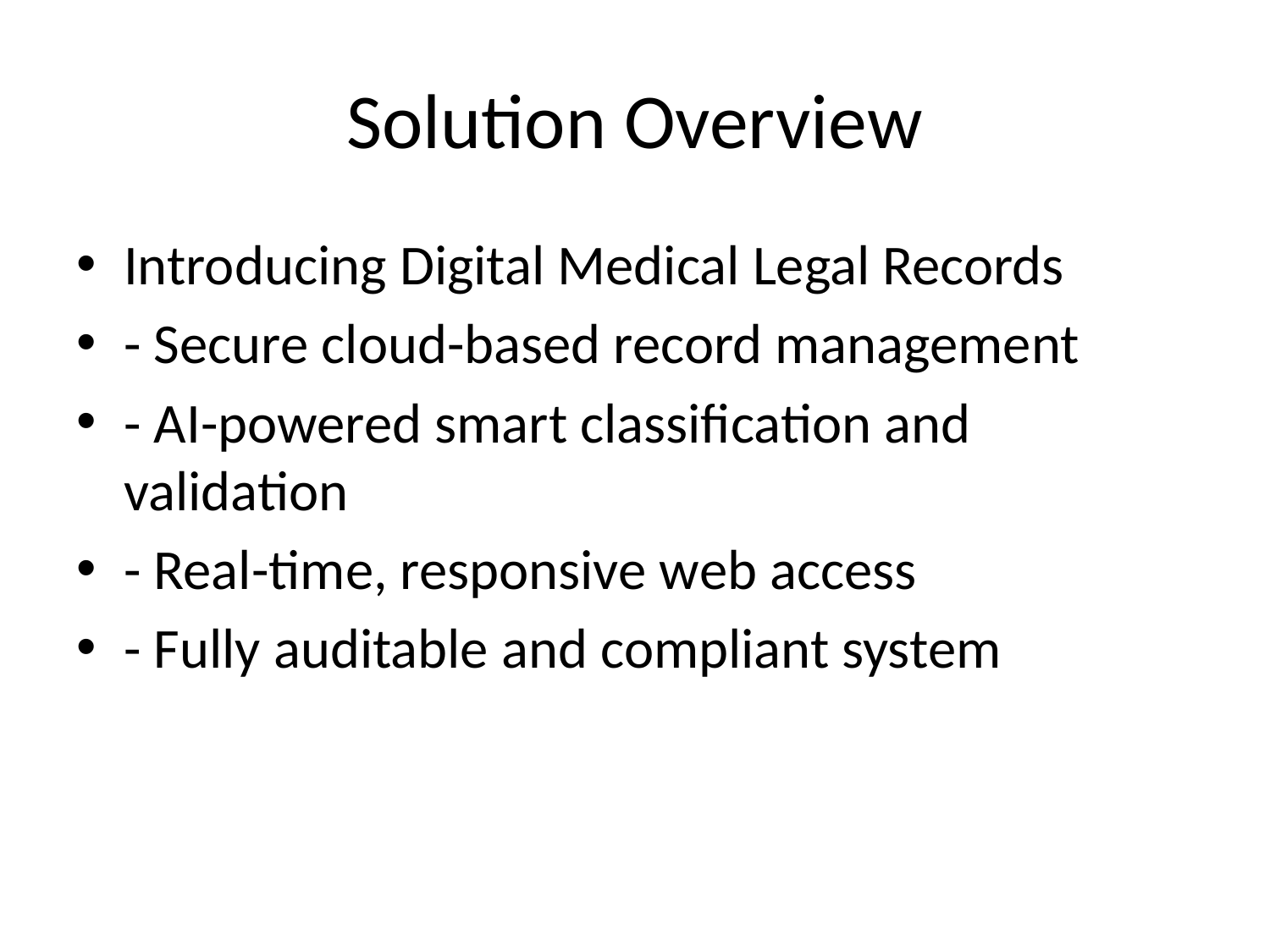

# Solution Overview
Introducing Digital Medical Legal Records
- Secure cloud-based record management
- AI-powered smart classification and validation
- Real-time, responsive web access
- Fully auditable and compliant system